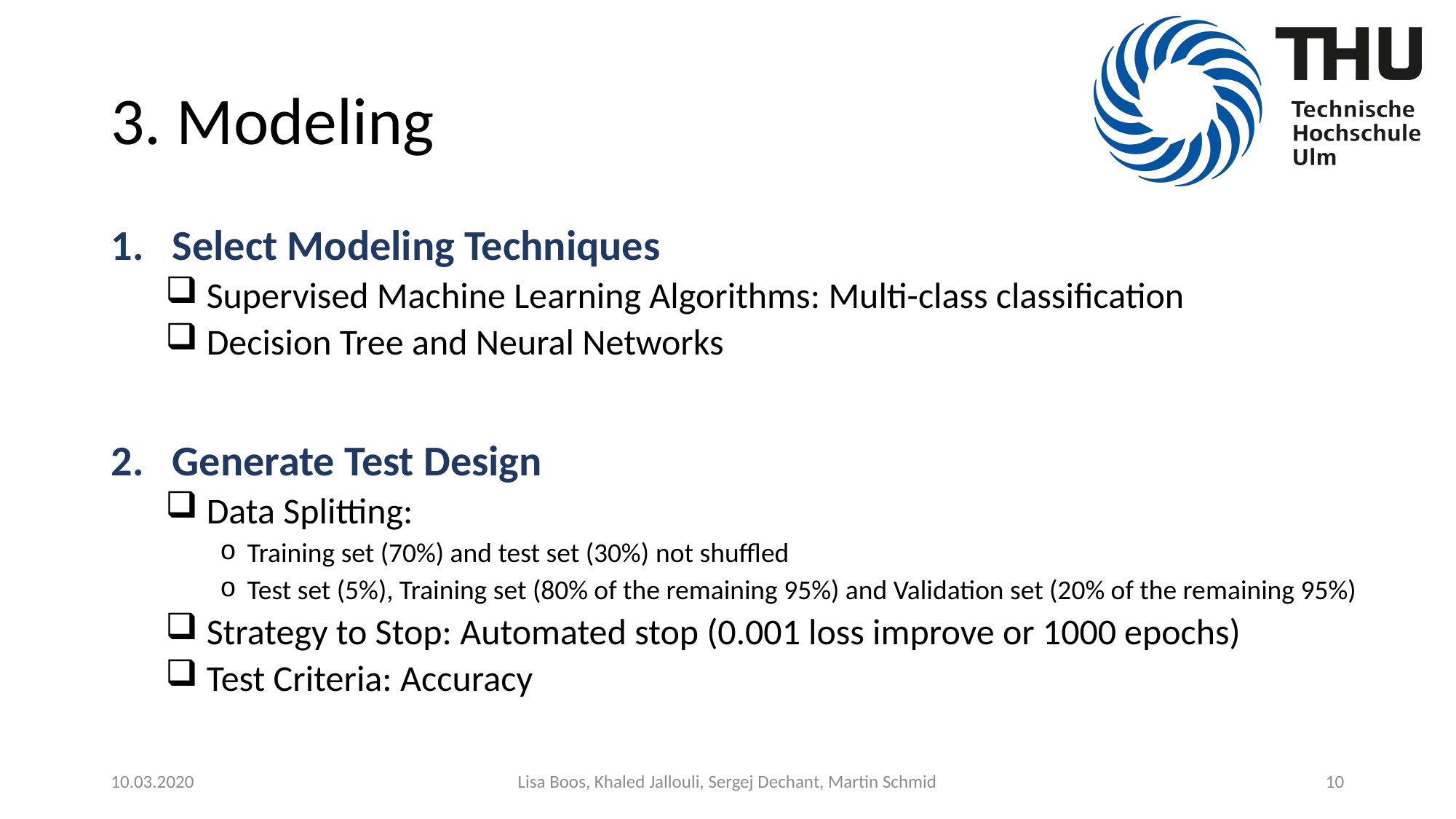

# 3. Modeling
Select Modeling Techniques
 Supervised Machine Learning Algorithms: Multi-class classification
 Decision Tree and Neural Networks

Generate Test Design
 Data Splitting:
Training set (70%) and test set (30%) not shuffled
Test set (5%), Training set (80% of the remaining 95%) and Validation set (20% of the remaining 95%)
 Strategy to Stop: Automated stop (0.001 loss improve or 1000 epochs)
 Test Criteria: Accuracy

10.03.2020
Lisa Boos, Khaled Jallouli, Sergej Dechant, Martin Schmid
10